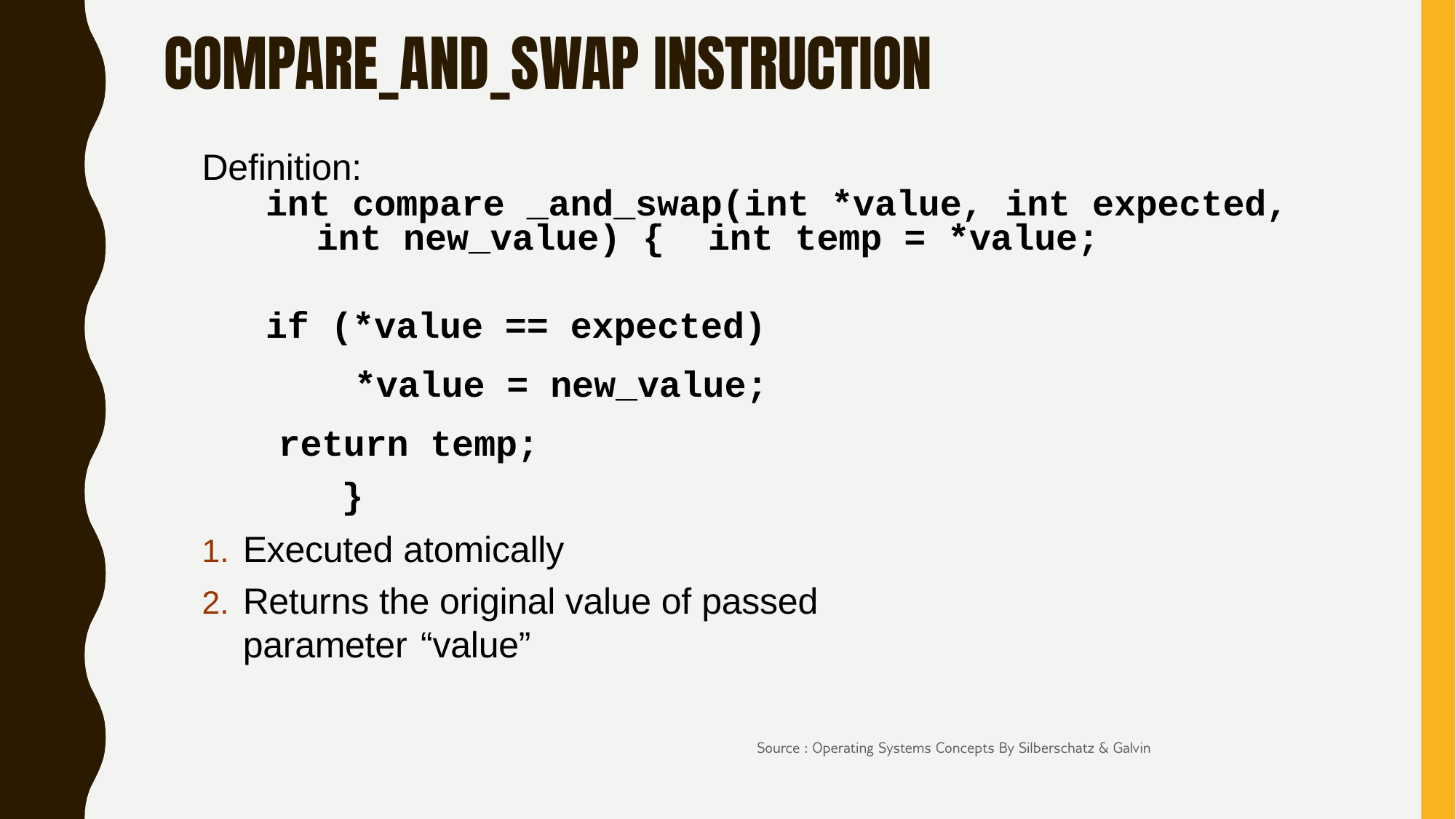

# compare_and_swap Instruction
Definition:
int compare _and_swap(int *value, int expected, int new_value) {  int temp = *value;

if (*value == expected)
*value = new_value;  return temp;
}
Executed atomically
Returns the original value of passed parameter “value”
Source : Operating Systems Concepts By Silberschatz & Galvin